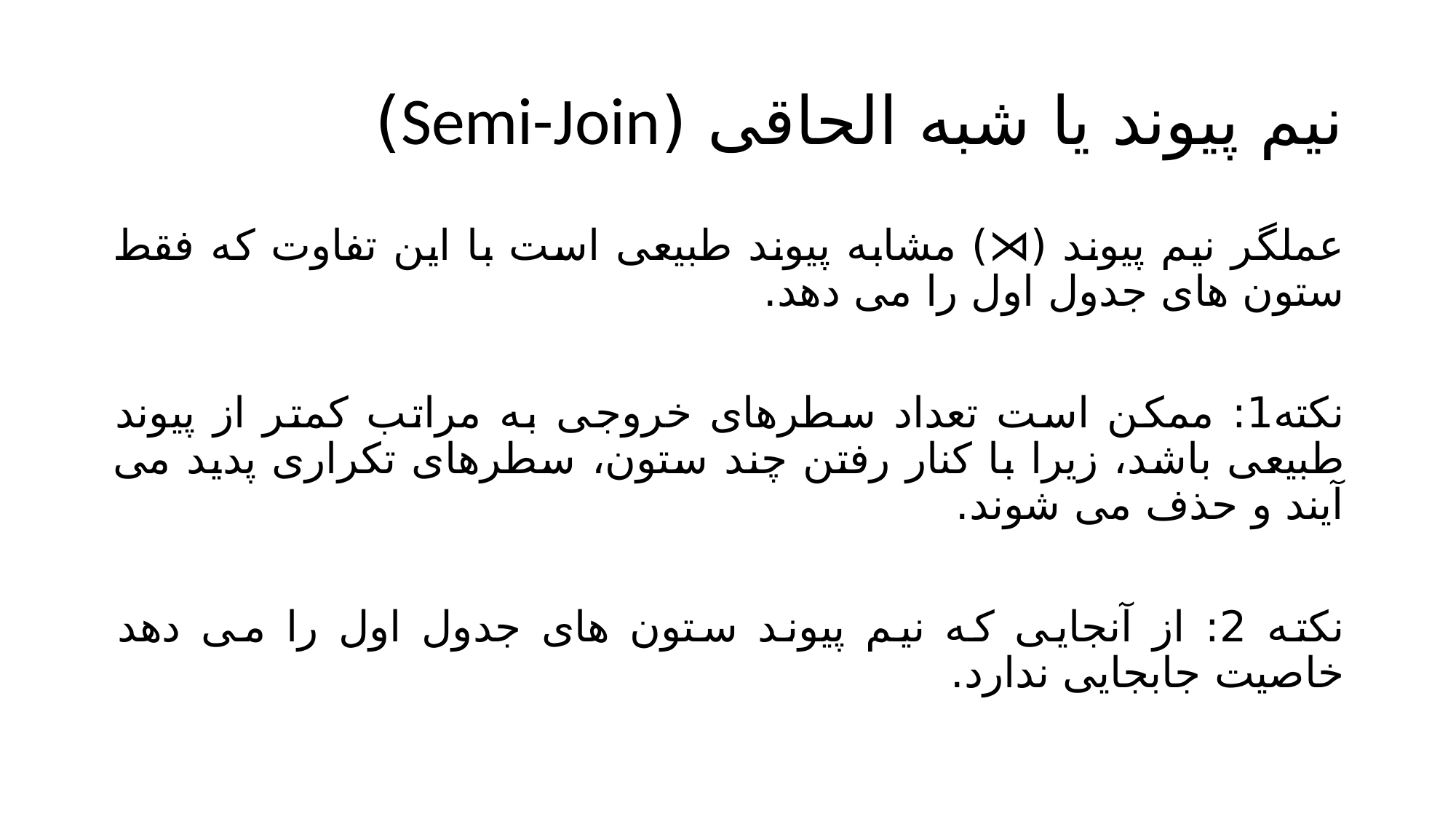

# نیم پیوند یا شبه الحاقی (Semi-Join)
عملگر نیم پیوند (⋉) مشابه پیوند طبیعی است با این تفاوت که فقط ستون های جدول اول را می دهد.

نکته1: ممکن است تعداد سطرهای خروجی به مراتب کمتر از پیوند طبیعی باشد، زیرا با کنار رفتن چند ستون، سطرهای تکراری پدید می آیند و حذف می شوند.

نکته 2: از آنجایی که نیم پیوند ستون های جدول اول را می دهد خاصیت جابجایی ندارد.